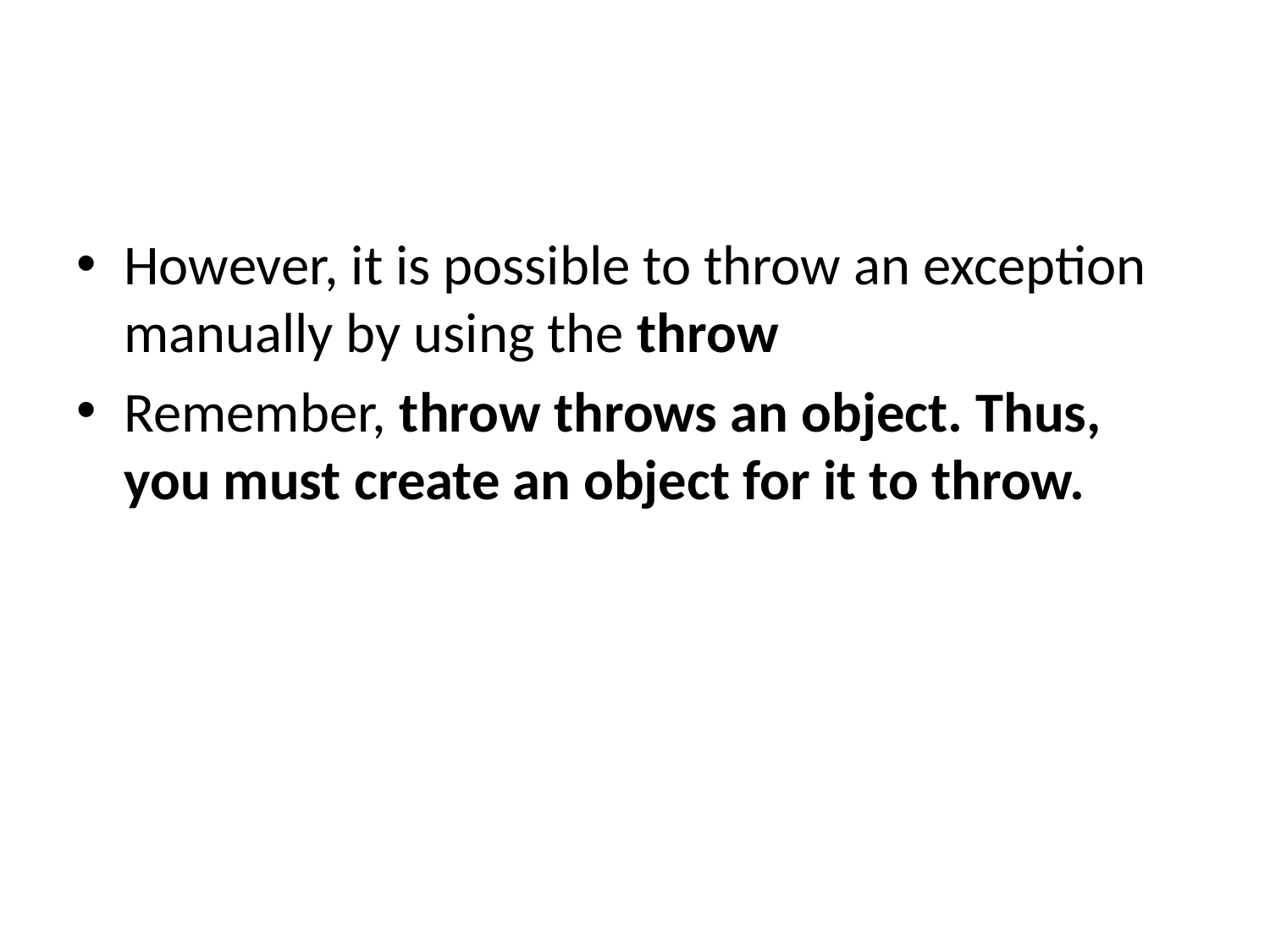

#
However, it is possible to throw an exception manually by using the throw
Remember, throw throws an object. Thus, you must create an object for it to throw.